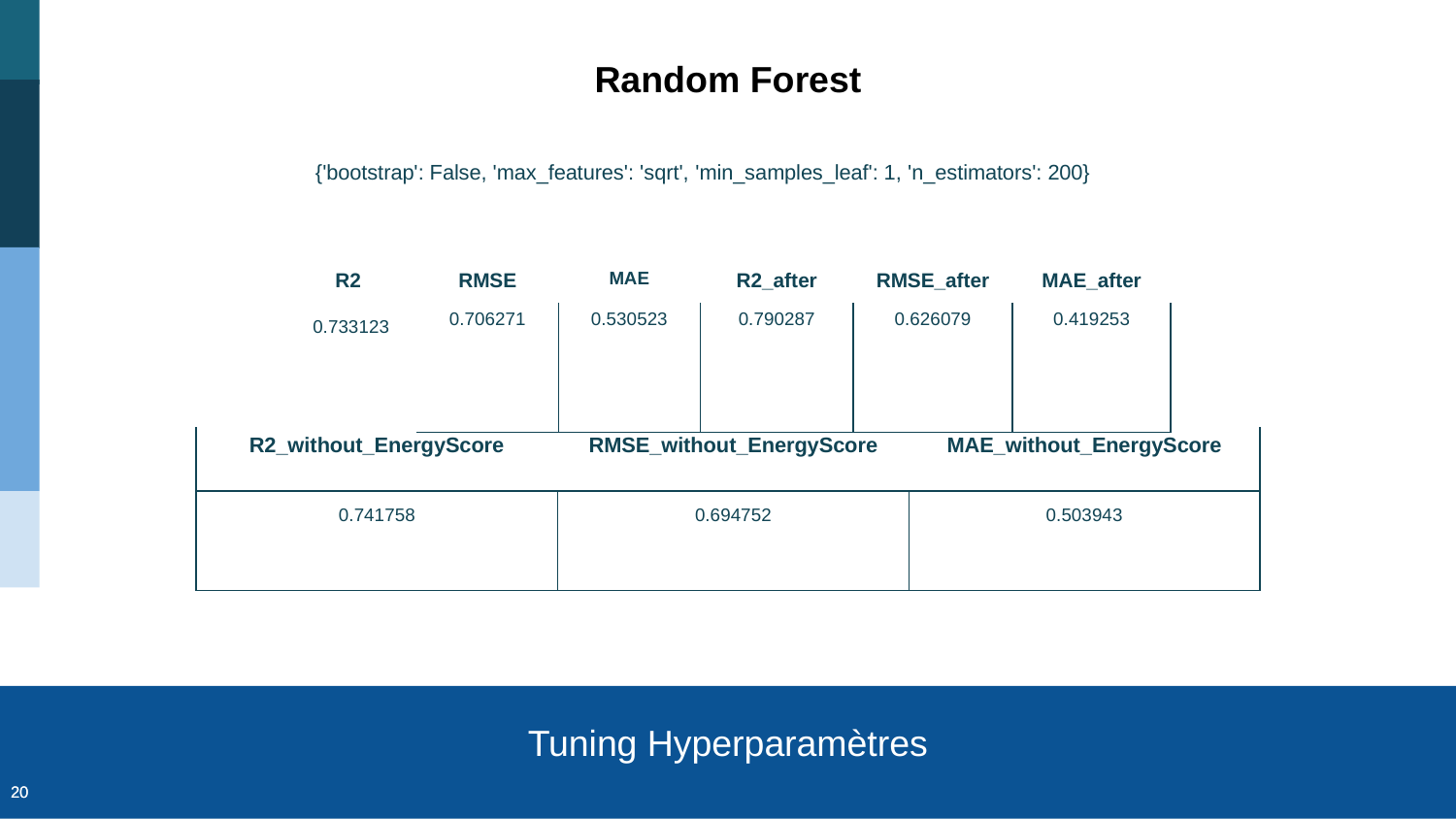

Random Forest
{'bootstrap': False, 'max_features': 'sqrt', 'min_samples_leaf': 1, 'n_estimators': 200}
| R2 | RMSE | MAE | R2\_after | RMSE\_after | MAE\_after |
| --- | --- | --- | --- | --- | --- |
| 0.733123 | 0.706271 | 0.530523 | 0.790287 | 0.626079 | 0.419253 |
| R2\_without\_EnergyScore | RMSE\_without\_EnergyScore | MAE\_without\_EnergyScore |
| --- | --- | --- |
| 0.741758 | 0.694752 | 0.503943 |
# Tuning Hyperparamètres
20
20